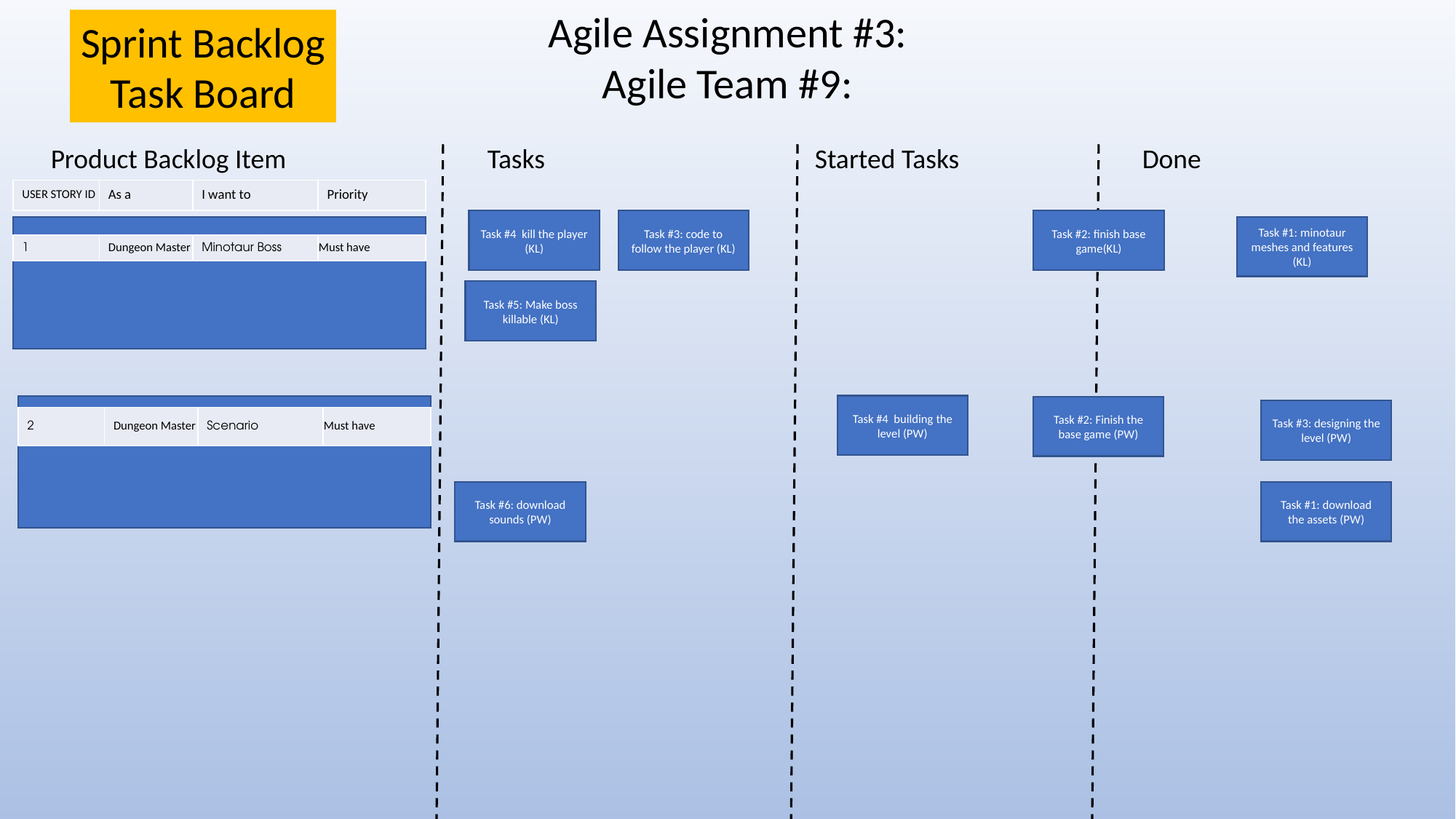

Agile Assignment #3:
Agile Team #9:
Sprint Backlog
Task Board
Product Backlog Item		Tasks			Started Tasks		Done
| USER STORY ID | As a | I want to | Priority |
| --- | --- | --- | --- |
Task #4  kill the player (KL)
Task #3: code to follow the player (KL)
Task #2: finish base game(KL)

Task #1: minotaur meshes and features (KL)
| 1 | Dungeon Master | Minotaur Boss | Must have |
| --- | --- | --- | --- |
Task #5: Make boss killable (KL)
Task #4  building the level (PW)

Task #2: Finish the base game (PW)
Task #3: designing the level (PW)
| 2 | Dungeon Master | Scenario | Must have |
| --- | --- | --- | --- |
Task #6: download sounds (PW)
Task #1: download the assets (PW)